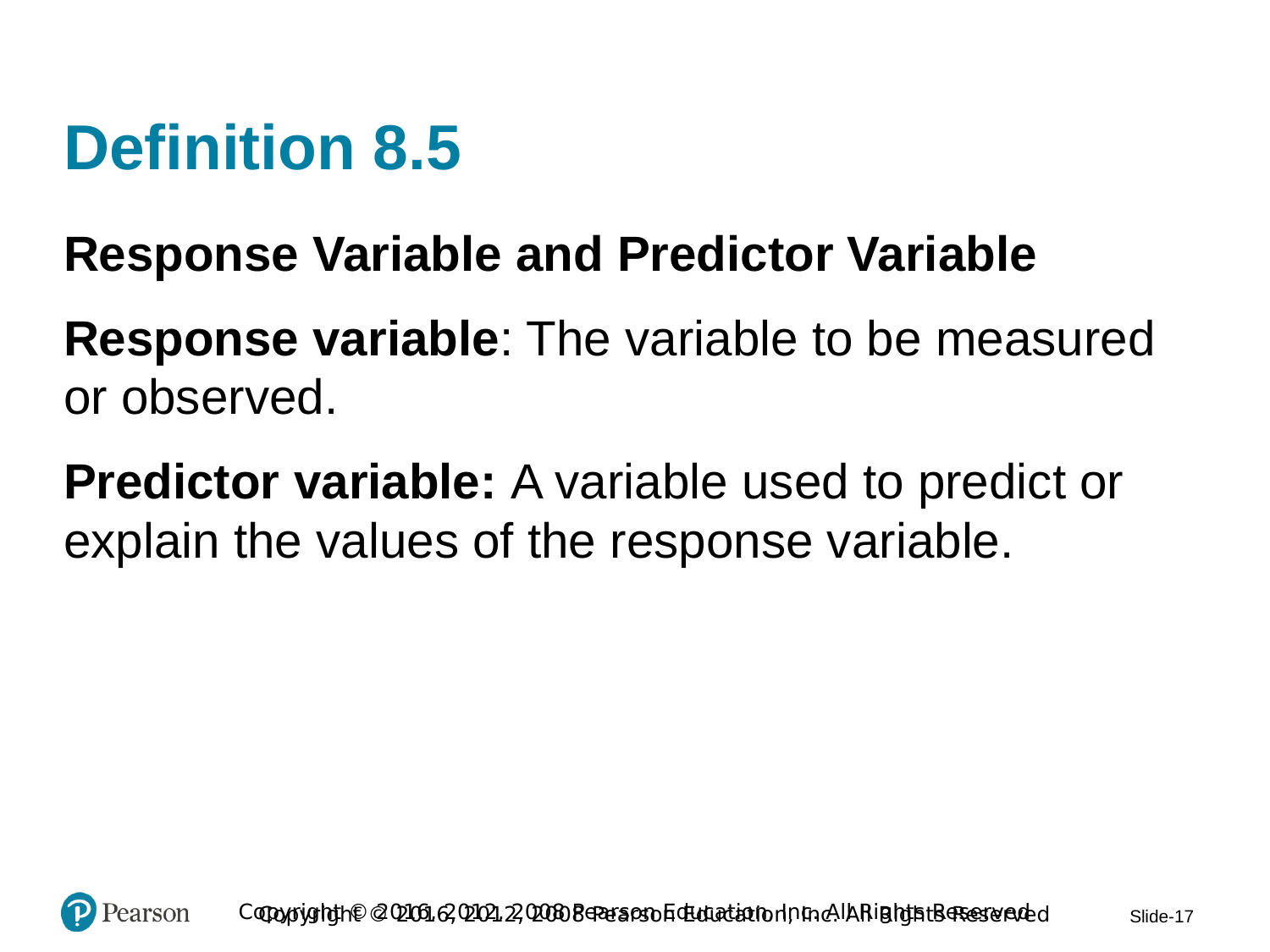

# Definition 8.5
Response Variable and Predictor Variable
Response variable: The variable to be measured or observed.
Predictor variable: A variable used to predict or explain the values of the response variable.